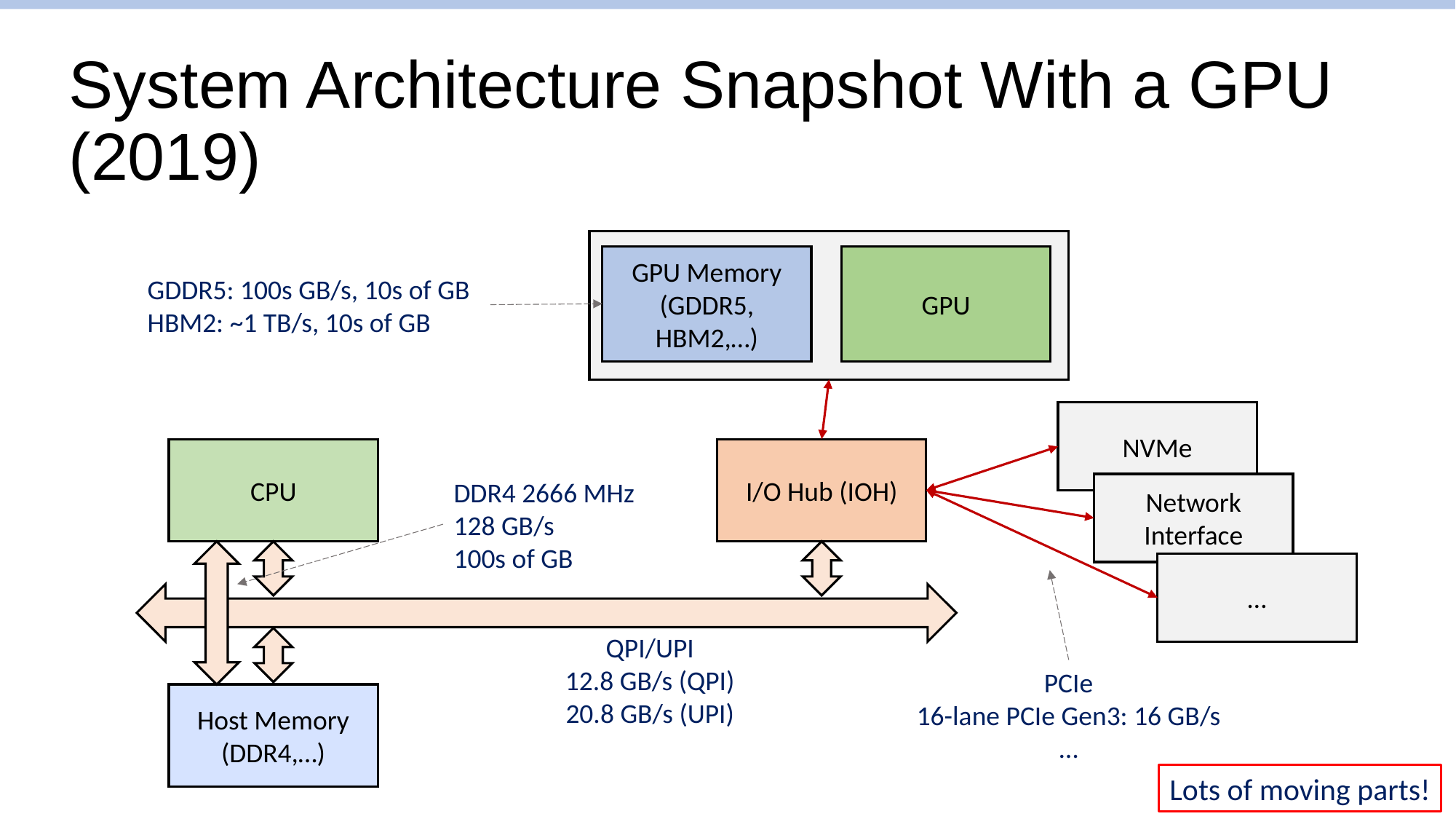

# System Architecture Snapshot With a GPU (2019)

GPU Memory
(GDDR5,
HBM2,…)
GPU
GDDR5: 100s GB/s, 10s of GB
HBM2: ~1 TB/s, 10s of GB
NVMe
CPU
I/O Hub (IOH)
DDR4 2666 MHz
128 GB/s
100s of GB
Network Interface

…

QPI/UPI
12.8 GB/s (QPI)
20.8 GB/s (UPI)

PCIe
16-lane PCIe Gen3: 16 GB/s
…
Host Memory
(DDR4,…)
Lots of moving parts!